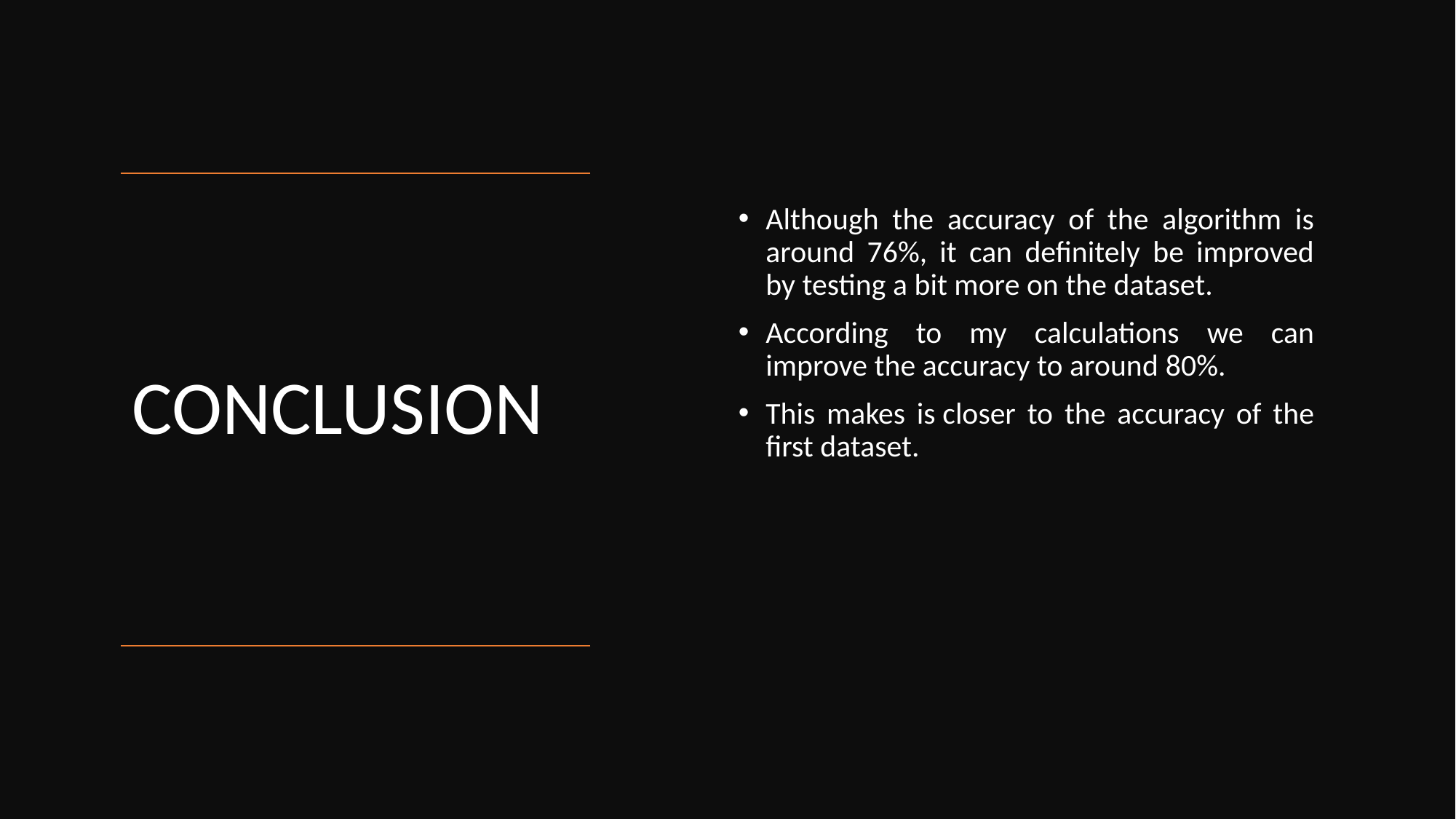

Although the accuracy of the algorithm is around 76%, it can definitely be improved by testing a bit more on the dataset.
According to my calculations we can improve the accuracy to around 80%.
This makes is closer to the accuracy of the first dataset.

# CONCLUSION